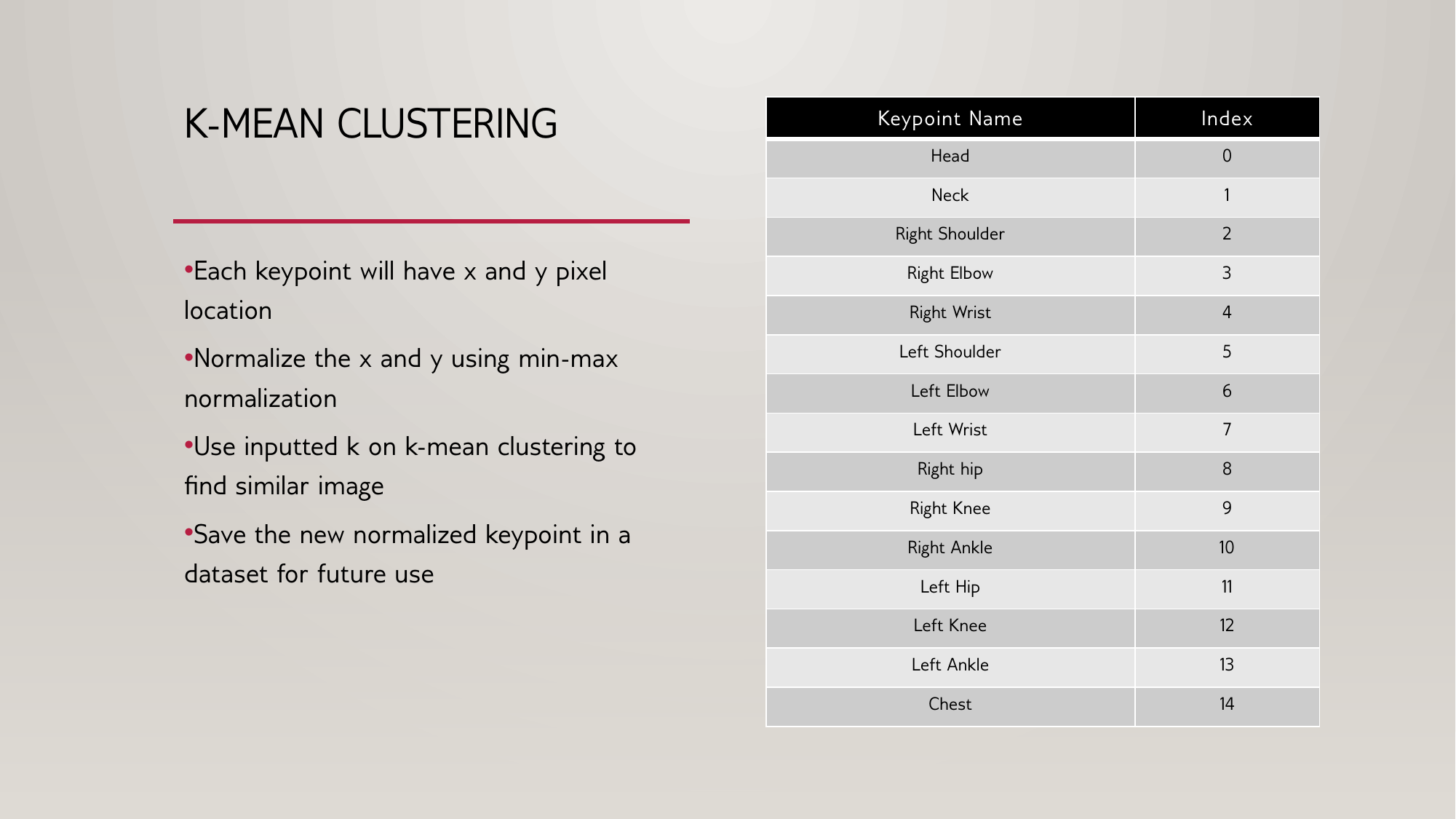

# K-Mean Clustering
| Keypoint Name | Index |
| --- | --- |
| Head | 0 |
| Neck | 1 |
| Right Shoulder | 2 |
| Right Elbow | 3 |
| Right Wrist | 4 |
| Left Shoulder | 5 |
| Left Elbow | 6 |
| Left Wrist | 7 |
| Right hip | 8 |
| Right Knee | 9 |
| Right Ankle | 10 |
| Left Hip | 11 |
| Left Knee | 12 |
| Left Ankle | 13 |
| Chest | 14 |
Each keypoint will have x and y pixel location
Normalize the x and y using min-max normalization
Use inputted k on k-mean clustering to find similar image
Save the new normalized keypoint in a dataset for future use